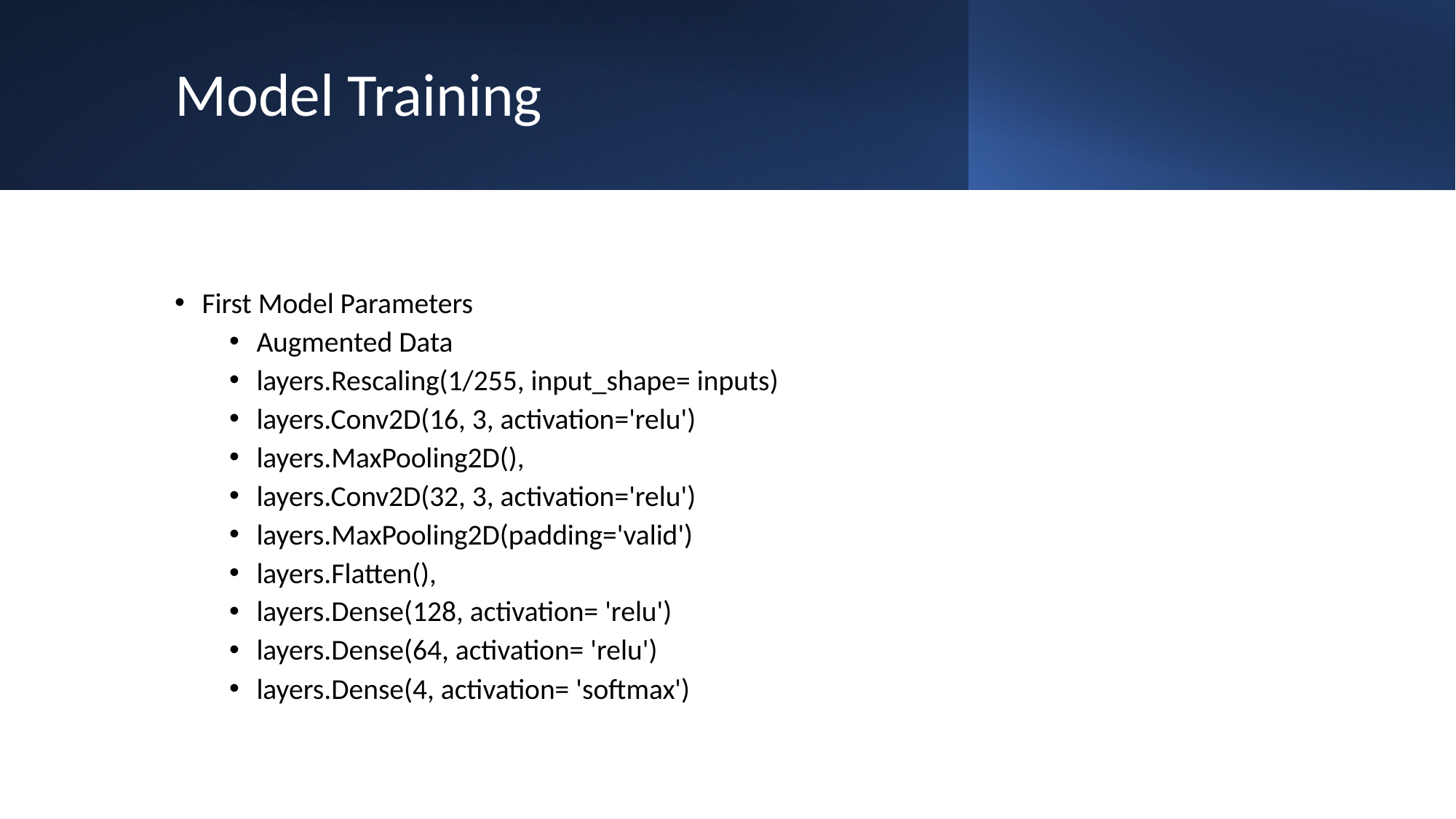

# Model Training
First Model Parameters
Augmented Data
layers.Rescaling(1/255, input_shape= inputs)
layers.Conv2D(16, 3, activation='relu')
layers.MaxPooling2D(),
layers.Conv2D(32, 3, activation='relu')
layers.MaxPooling2D(padding='valid')
layers.Flatten(),
layers.Dense(128, activation= 'relu')
layers.Dense(64, activation= 'relu')
layers.Dense(4, activation= 'softmax')